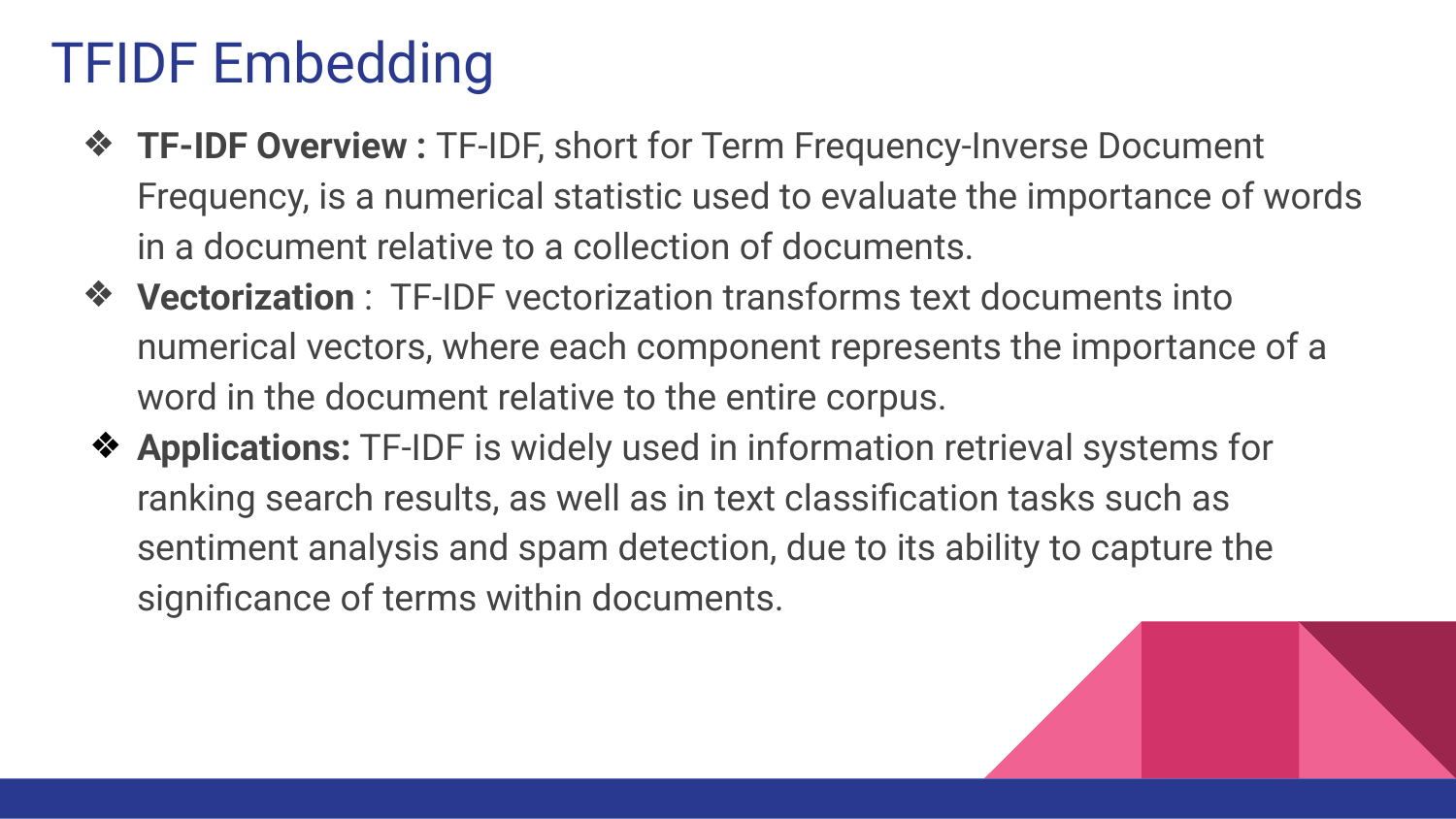

# TFIDF Embedding

TF-IDF Overview : TF-IDF, short for Term Frequency-Inverse Document Frequency, is a numerical statistic used to evaluate the importance of words in a document relative to a collection of documents.
Vectorization :  TF-IDF vectorization transforms text documents into numerical vectors, where each component represents the importance of a word in the document relative to the entire corpus.
Applications: TF-IDF is widely used in information retrieval systems for ranking search results, as well as in text classification tasks such as sentiment analysis and spam detection, due to its ability to capture the significance of terms within documents.